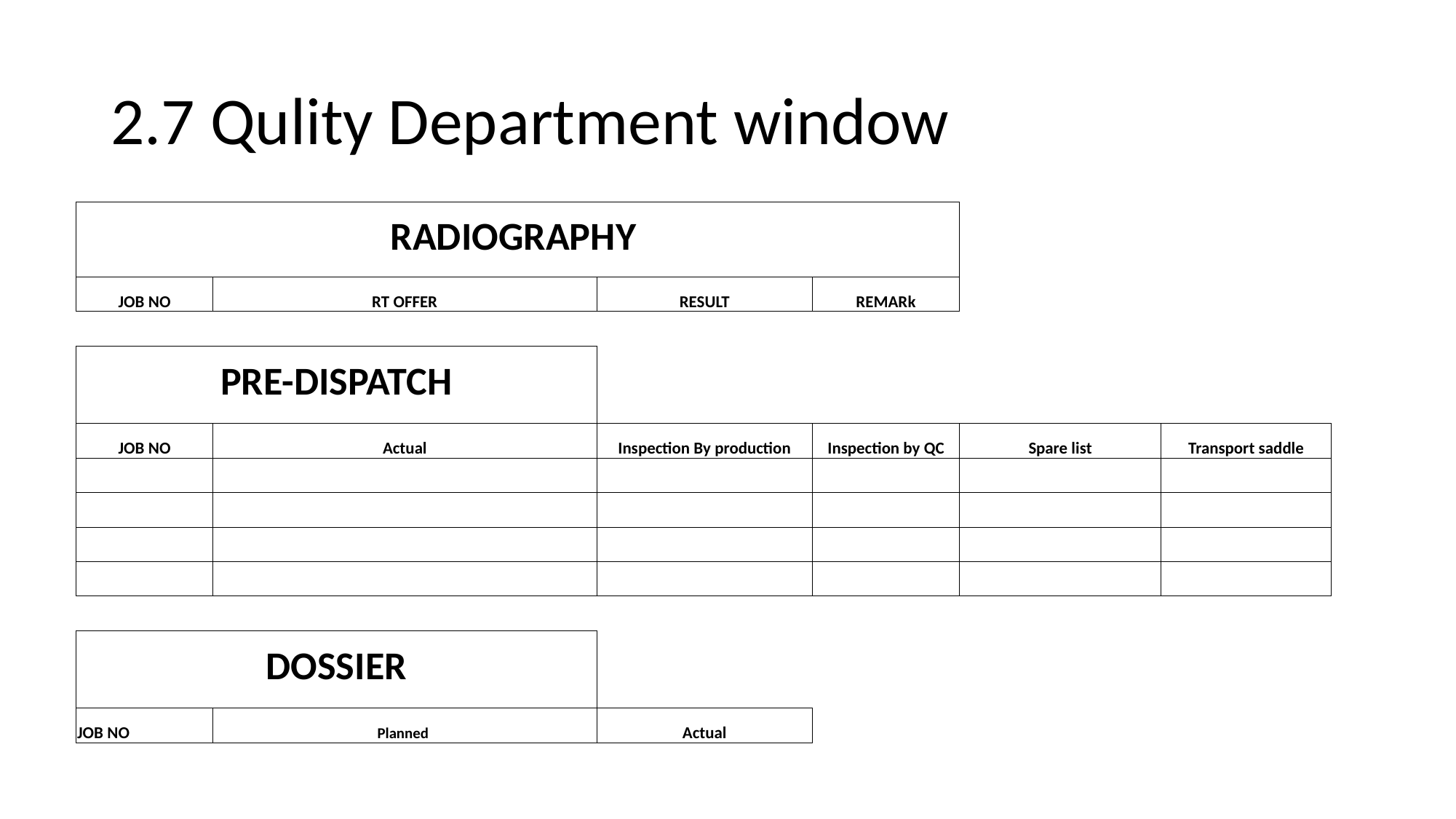

# 2.7 Qulity Department window
| RADIOGRAPHY |  |  |  |  |  |
| --- | --- | --- | --- | --- | --- |
|  |  |  |  |  |  |
| JOB NO | RT OFFER | RESULT | REMARk |  |  |
|  |  |  |  |  |  |
| PRE-DISPATCH |  |  |  |  |  |
| JOB NO | Actual | Inspection By production | Inspection by QC | Spare list | Transport saddle |
|  |  |  |  |  |  |
|  |  |  |  |  |  |
|  |  |  |  |  |  |
|  |  |  |  |  |  |
|  |  |  |  |  |  |
| DOSSIER |  |  |  |  |  |
| JOB NO | Planned | Actual |  |  |  |